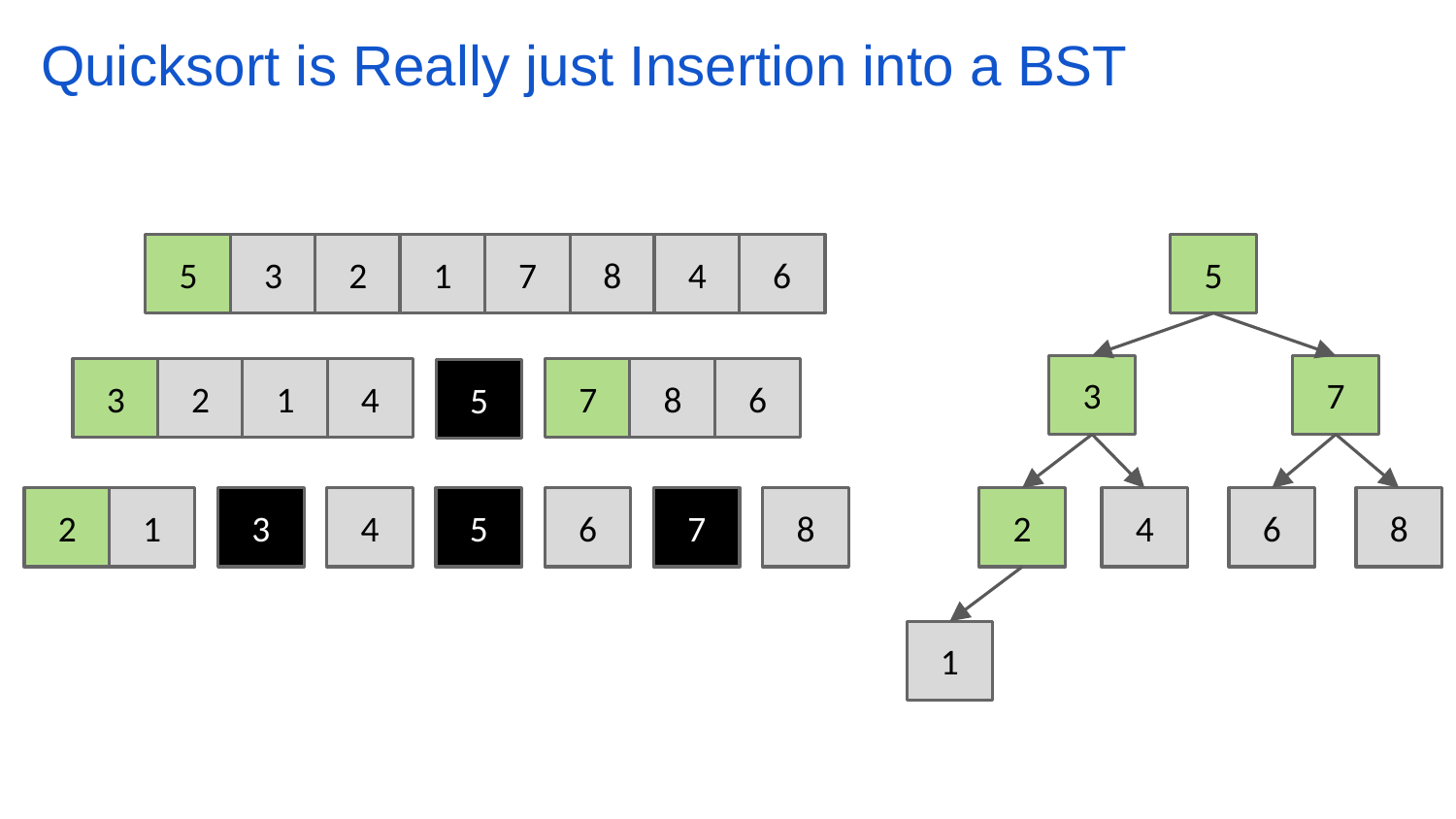

# Quicksort is Really just Insertion into a BST
5
3
2
1
7
8
4
6
5
3
7
3
2
1
4
7
8
6
5
2
4
6
8
2
1
3
4
5
6
7
8
1